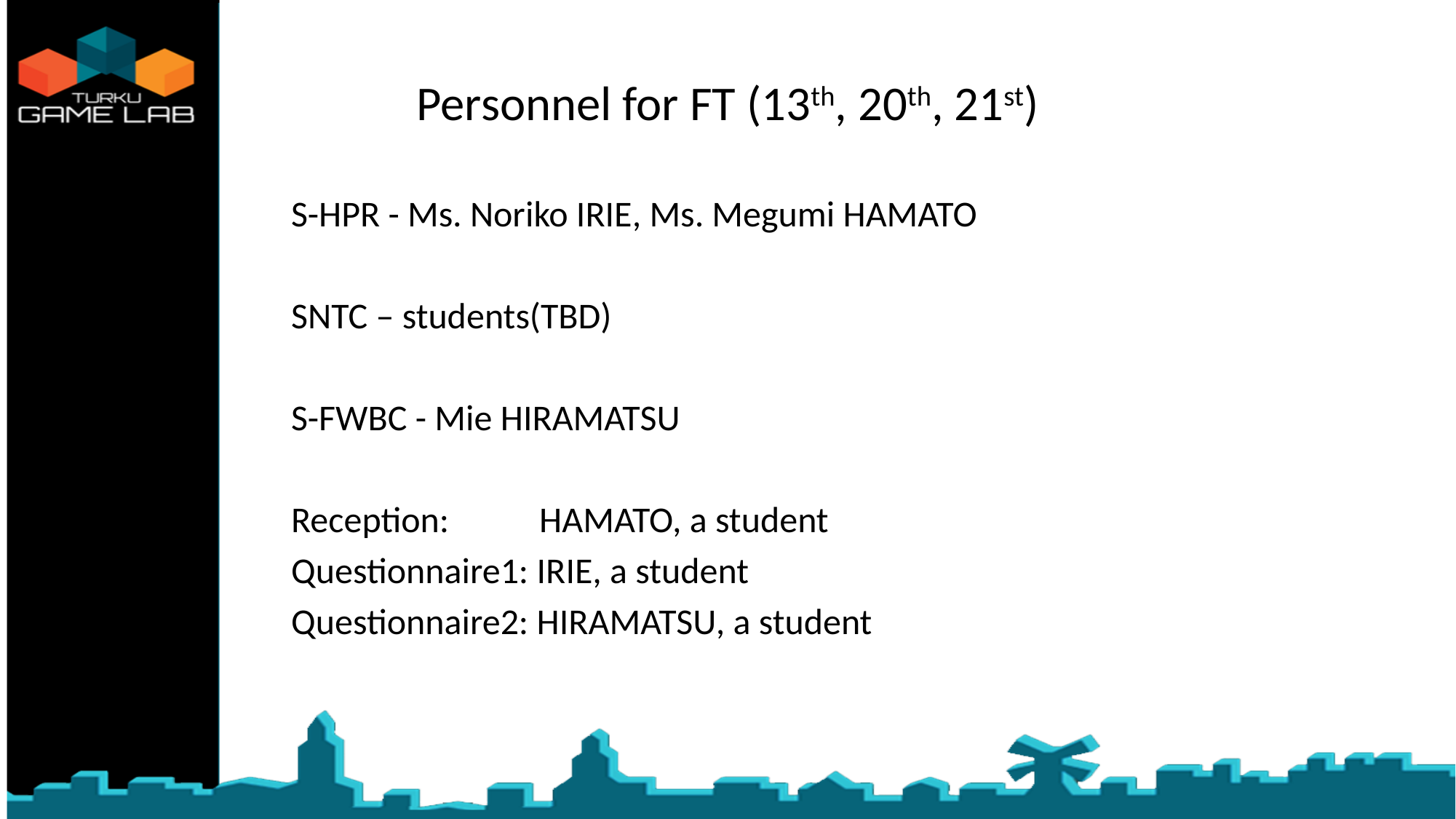

# Personnel for FT (13th, 20th, 21st)
S-HPR - Ms. Noriko IRIE, Ms. Megumi HAMATO

SNTC – students(TBD)

S-FWBC - Mie HIRAMATSU

Reception:           HAMATO, a student
Questionnaire1: IRIE, a student
Questionnaire2: HIRAMATSU, a student